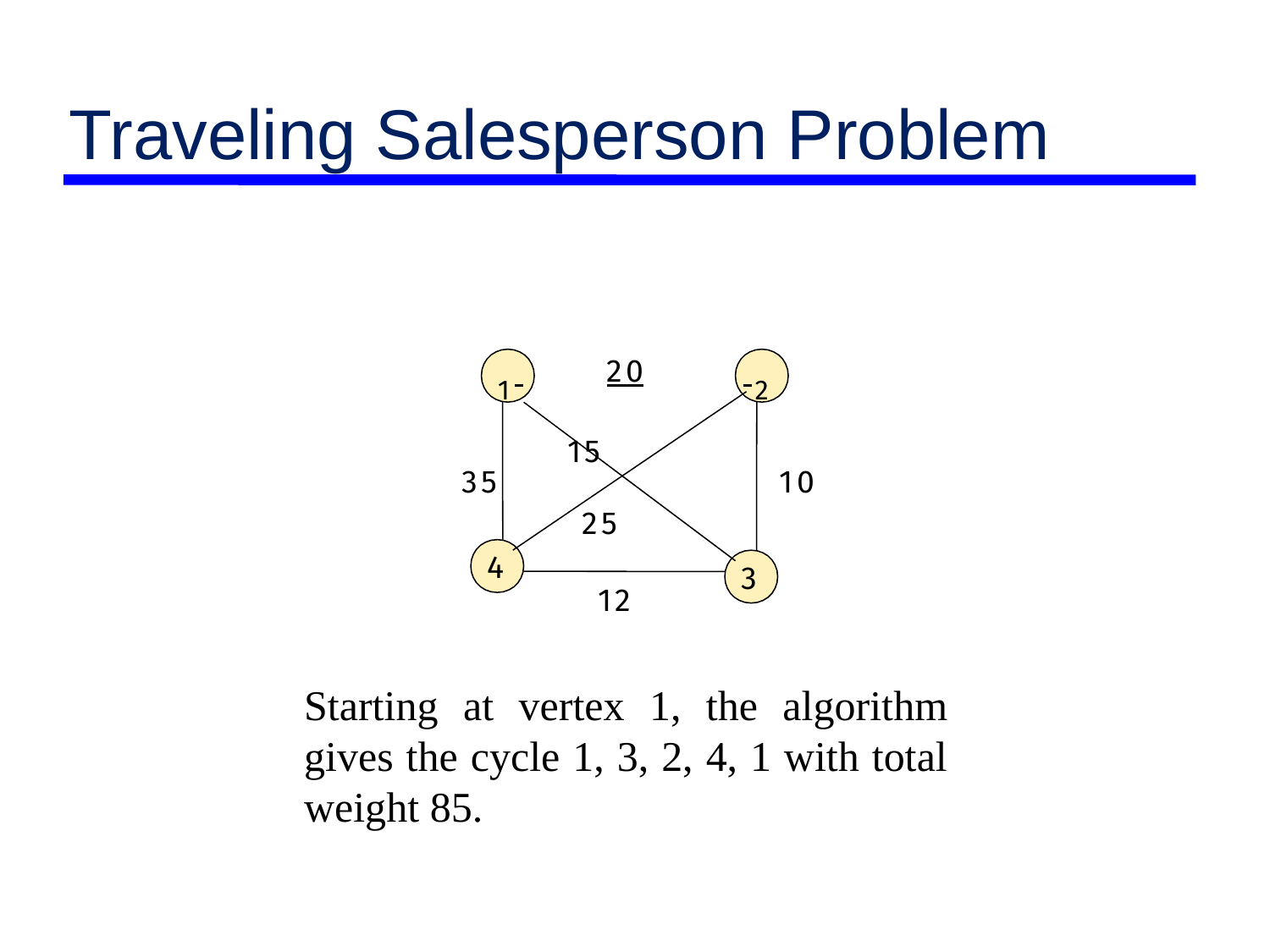

# Traveling Salesperson Problem
1 	20	 2
15

35
10
25

4

3

12

Starting at vertex 1, the algorithm gives the cycle 1, 3, 2, 4, 1 with total weight 85.